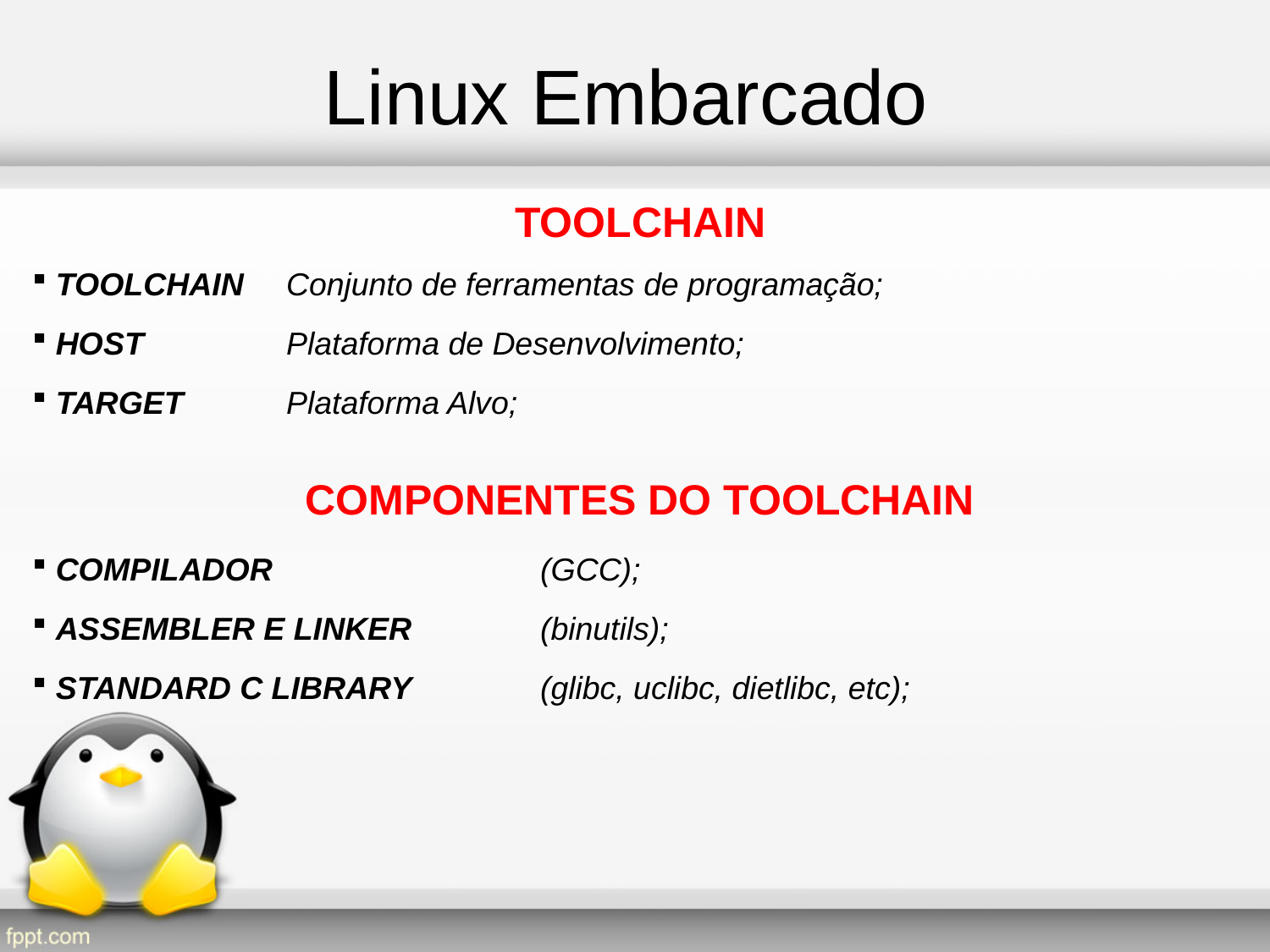

Linux Embarcado
TOOLCHAIN
 TOOLCHAIN 	Conjunto de ferramentas de programação;
 HOST 		Plataforma de Desenvolvimento;
 TARGET 	Plataforma Alvo;
COMPONENTES DO TOOLCHAIN
 COMPILADOR 			(GCC);
 ASSEMBLER E LINKER		(binutils);
 STANDARD C LIBRARY 	(glibc, uclibc, dietlibc, etc);